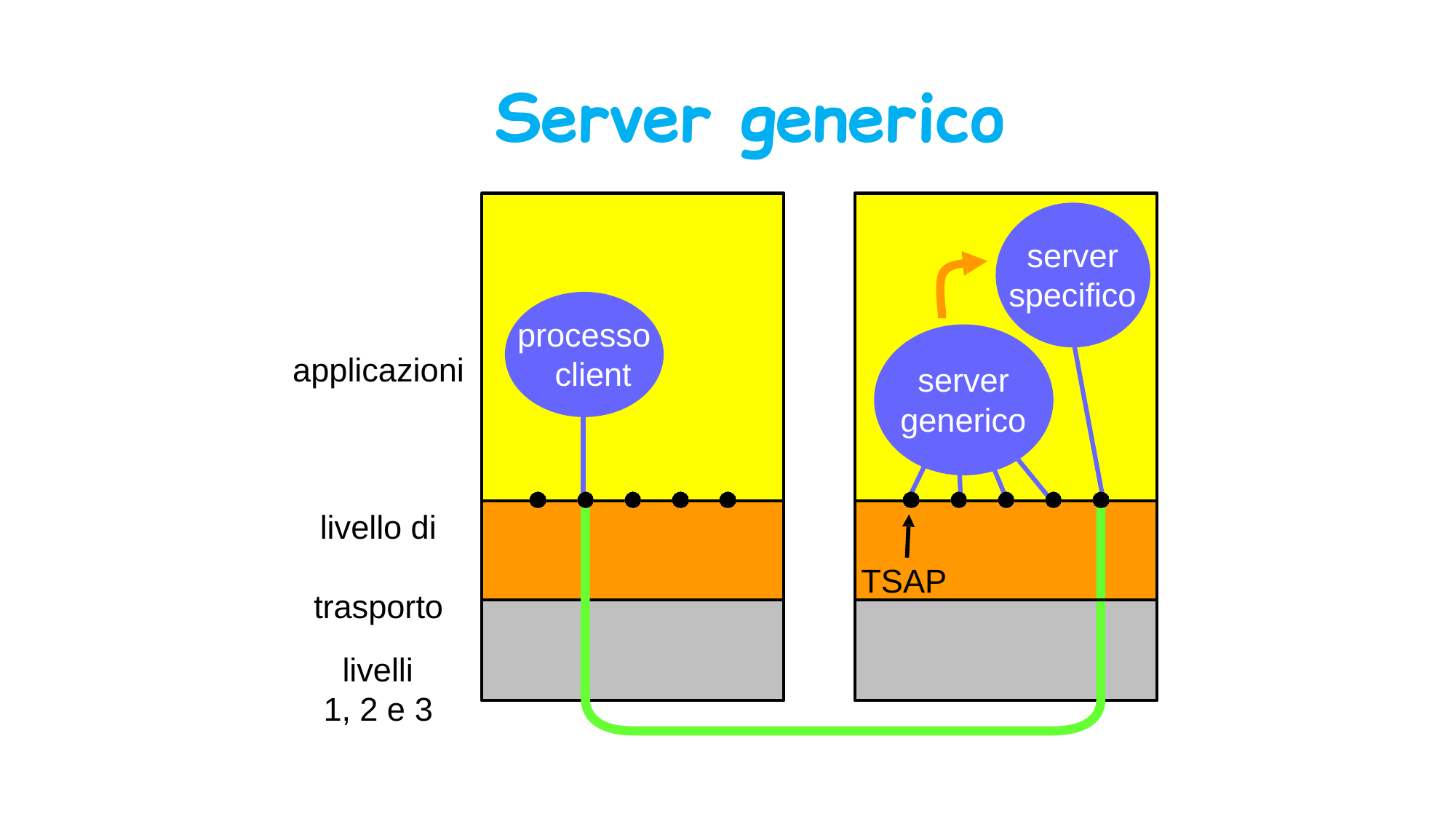

# Server generico

server  specifico

processo  client

applicazioni
server  generico

TSAP
livello di  trasporto
livelli  1, 2 e 3